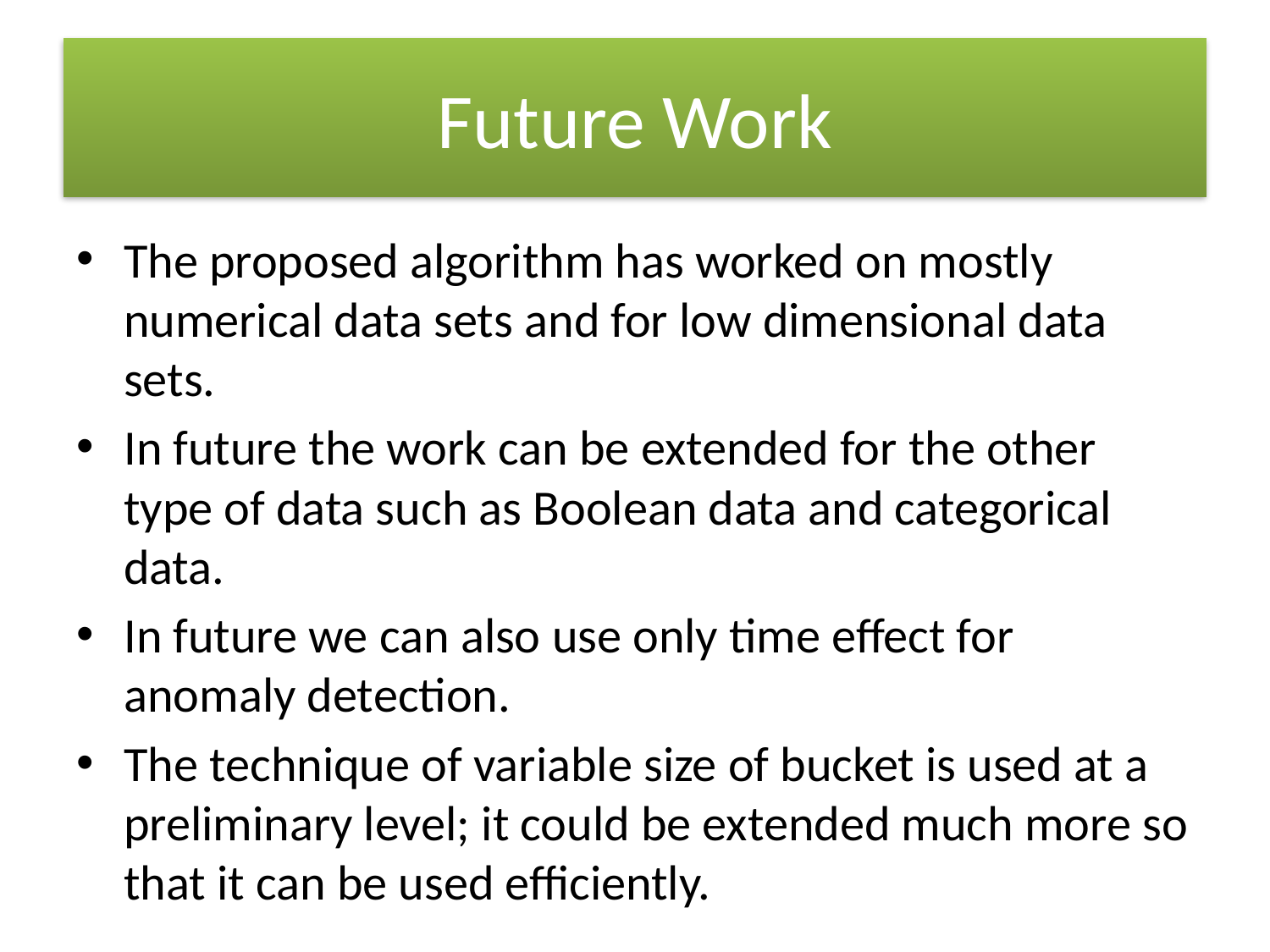

# Future Work
The proposed algorithm has worked on mostly numerical data sets and for low dimensional data sets.
In future the work can be extended for the other type of data such as Boolean data and categorical data.
In future we can also use only time effect for anomaly detection.
The technique of variable size of bucket is used at a preliminary level; it could be extended much more so that it can be used efficiently.